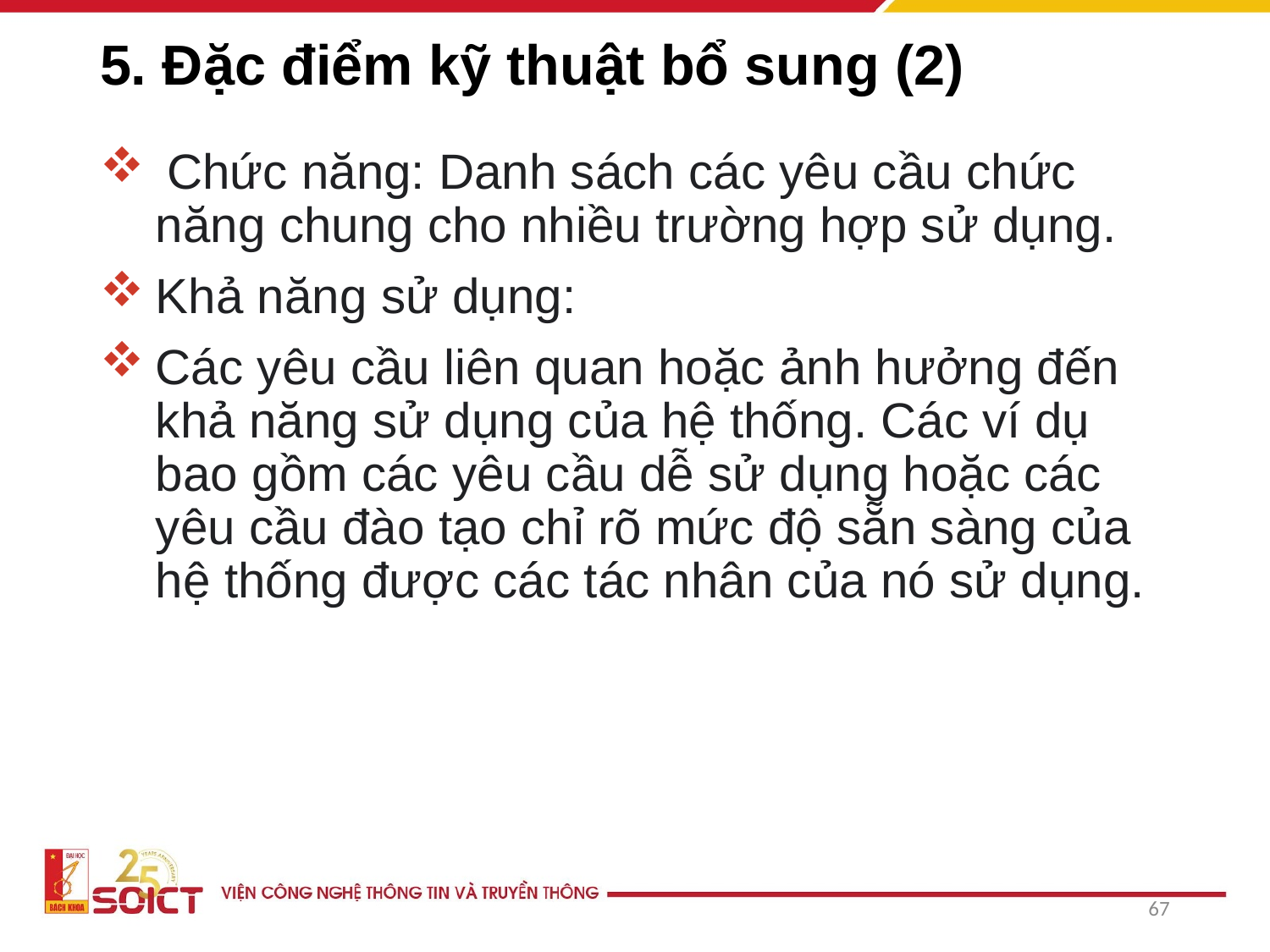

# 5. Đặc điểm kỹ thuật bổ sung (2)
 Chức năng: Danh sách các yêu cầu chức năng chung cho nhiều trường hợp sử dụng.
Khả năng sử dụng:
Các yêu cầu liên quan hoặc ảnh hưởng đến khả năng sử dụng của hệ thống. Các ví dụ bao gồm các yêu cầu dễ sử dụng hoặc các yêu cầu đào tạo chỉ rõ mức độ sẵn sàng của hệ thống được các tác nhân của nó sử dụng.

67